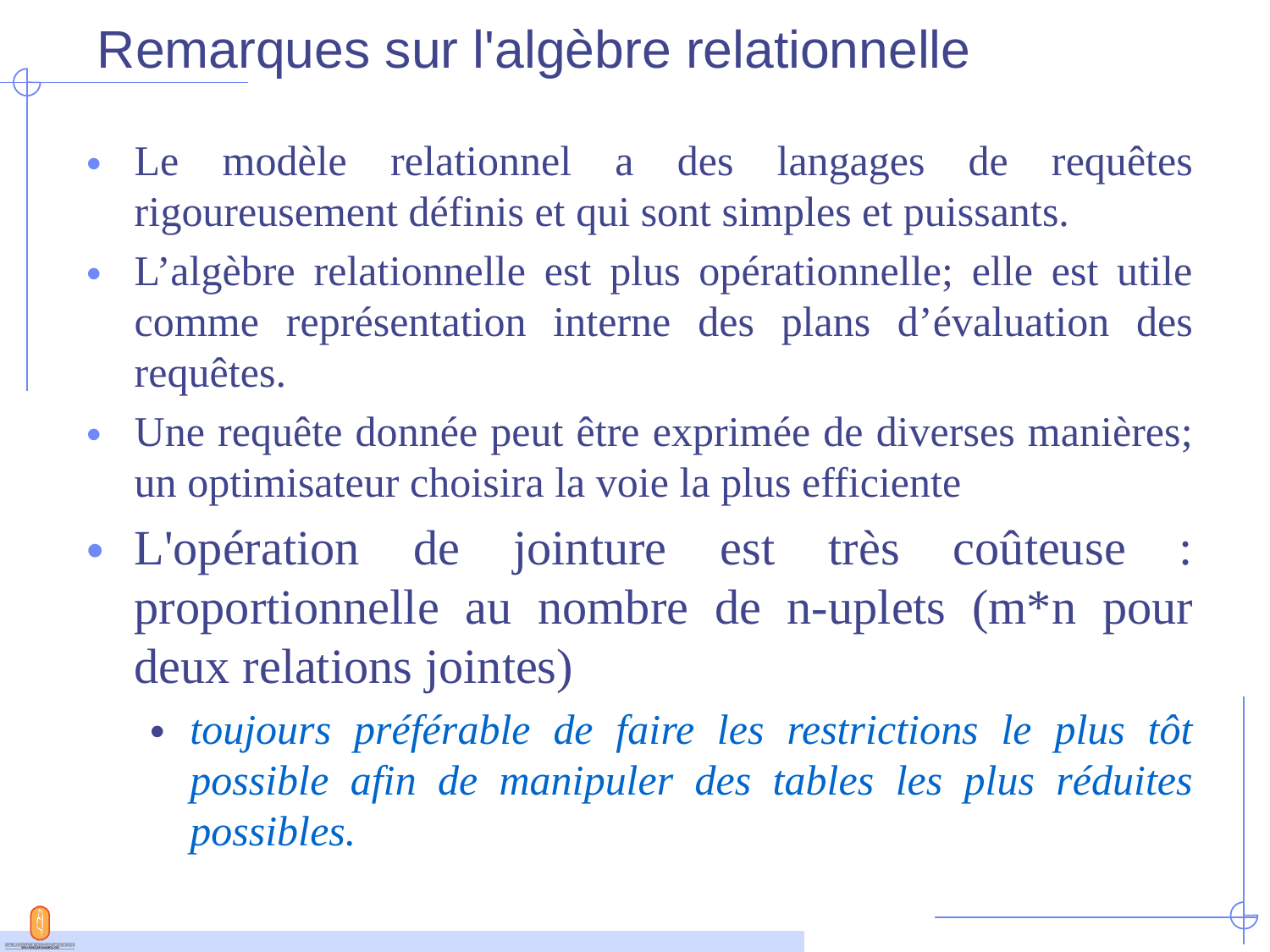

# Remarques sur l'algèbre relationnelle
Le modèle relationnel a des langages de requêtes rigoureusement définis et qui sont simples et puissants.
L’algèbre relationnelle est plus opérationnelle; elle est utile comme représentation interne des plans d’évaluation des requêtes.
Une requête donnée peut être exprimée de diverses manières; un optimisateur choisira la voie la plus efficiente
L'opération de jointure est très coûteuse : proportionnelle au nombre de n-uplets (m*n pour deux relations jointes)
toujours préférable de faire les restrictions le plus tôt possible afin de manipuler des tables les plus réduites possibles.